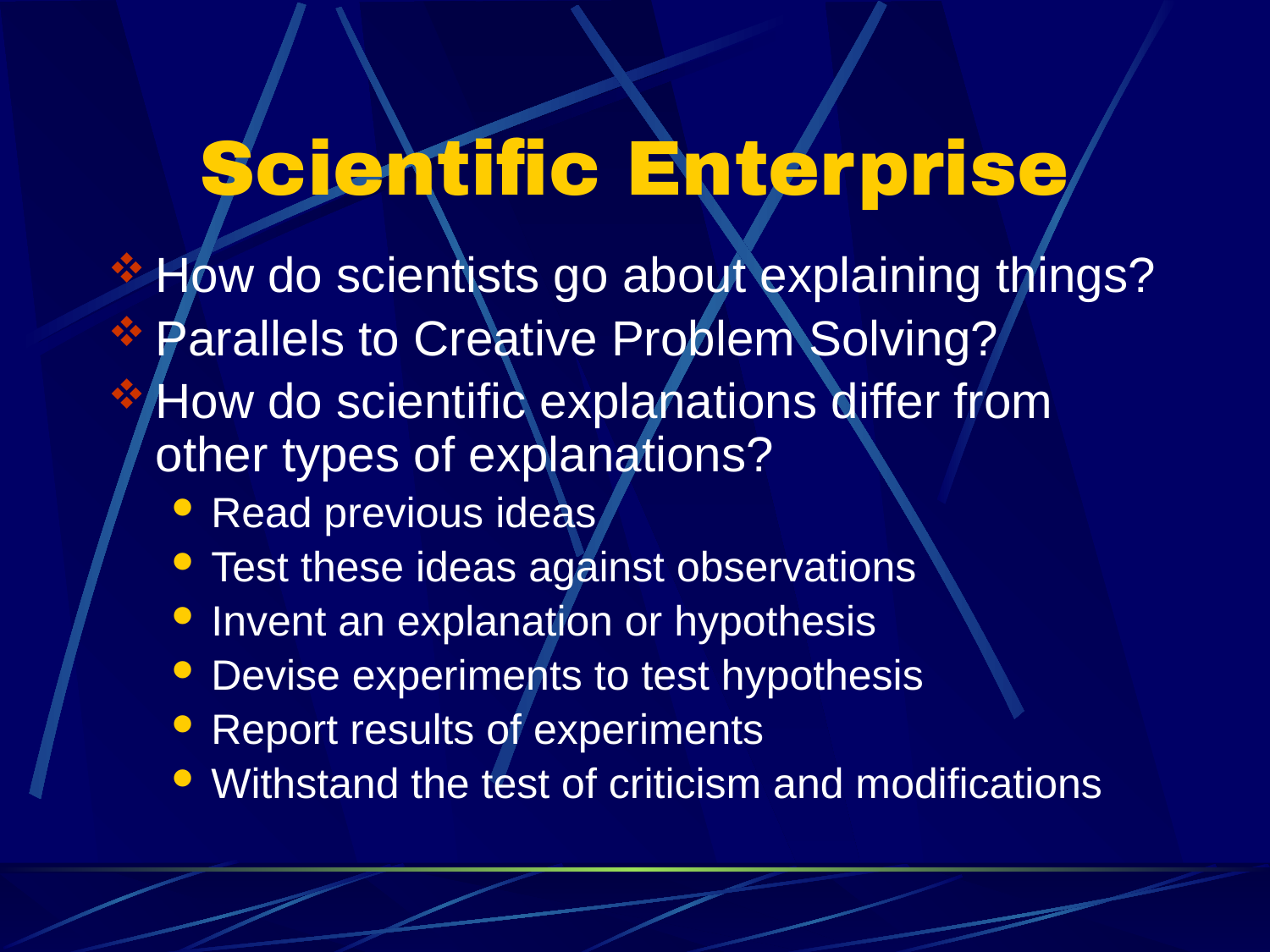

# Scientific Enterprise
How do scientists go about explaining things?
Parallels to Creative Problem Solving?
How do scientific explanations differ from other types of explanations?
Read previous ideas
Test these ideas against observations
Invent an explanation or hypothesis
Devise experiments to test hypothesis
Report results of experiments
Withstand the test of criticism and modifications